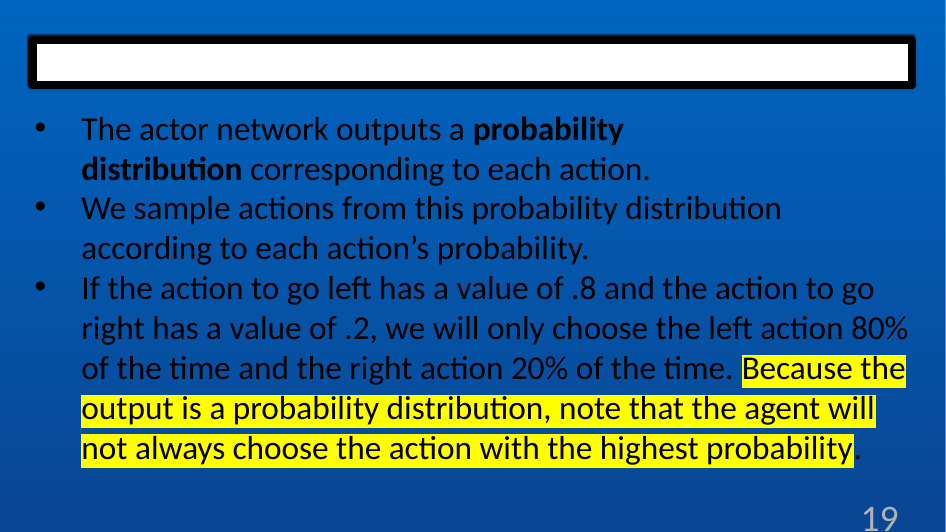

#
The actor network outputs a probability distribution corresponding to each action.
We sample actions from this probability distribution according to each action’s probability.
If the action to go left has a value of .8 and the action to go right has a value of .2, we will only choose the left action 80% of the time and the right action 20% of the time. Because the output is a probability distribution, note that the agent will not always choose the action with the highest probability.

19